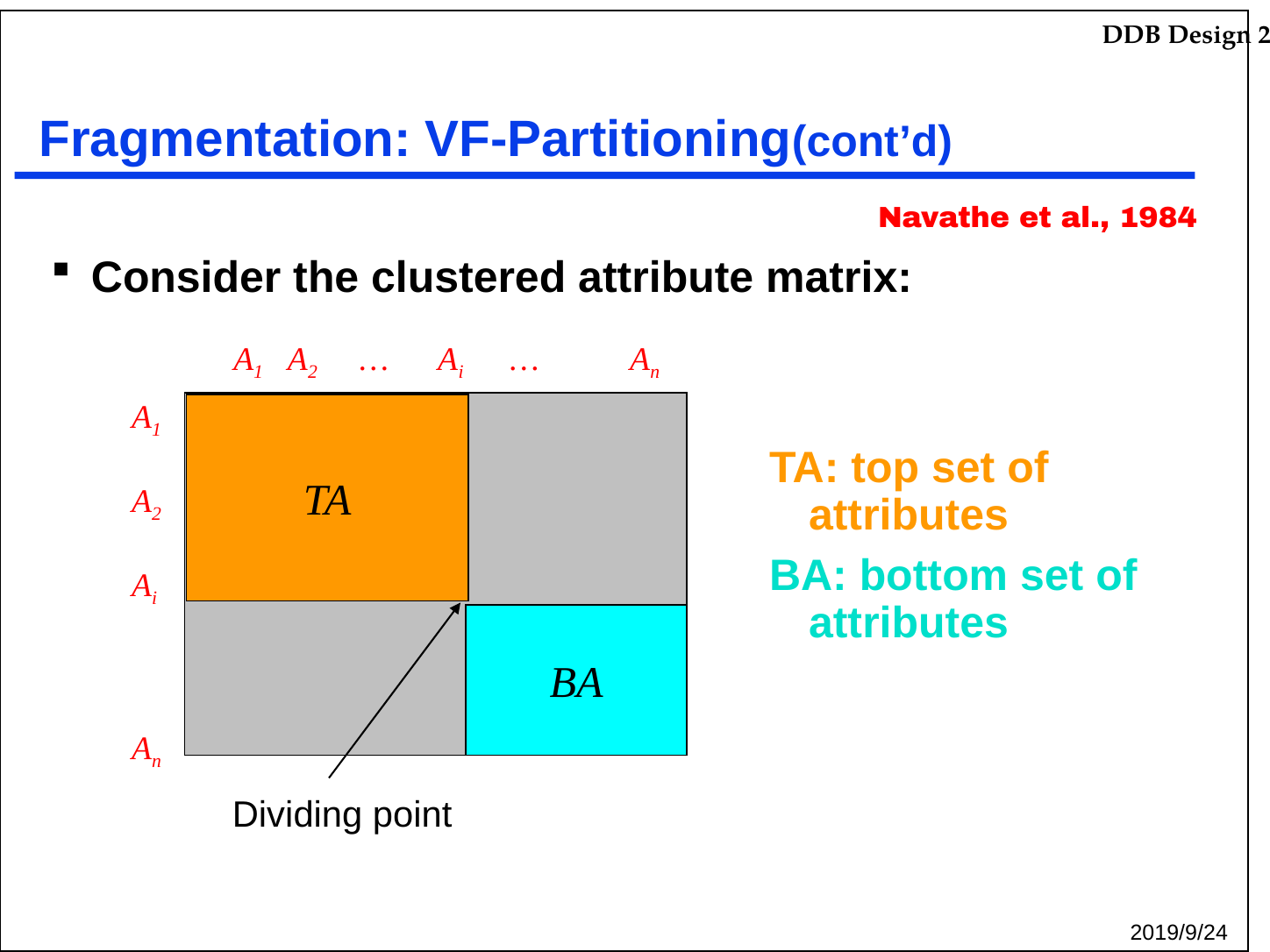

# Fragmentation: VF-Partitioning(cont’d)
Navathe et al., 1984
Consider the clustered attribute matrix:
A1   A2        …      Ai      …           An
A1

A2

Ai

An

TA
TA: top set of attributes
BA: bottom set of attributes

BA
Dividing point